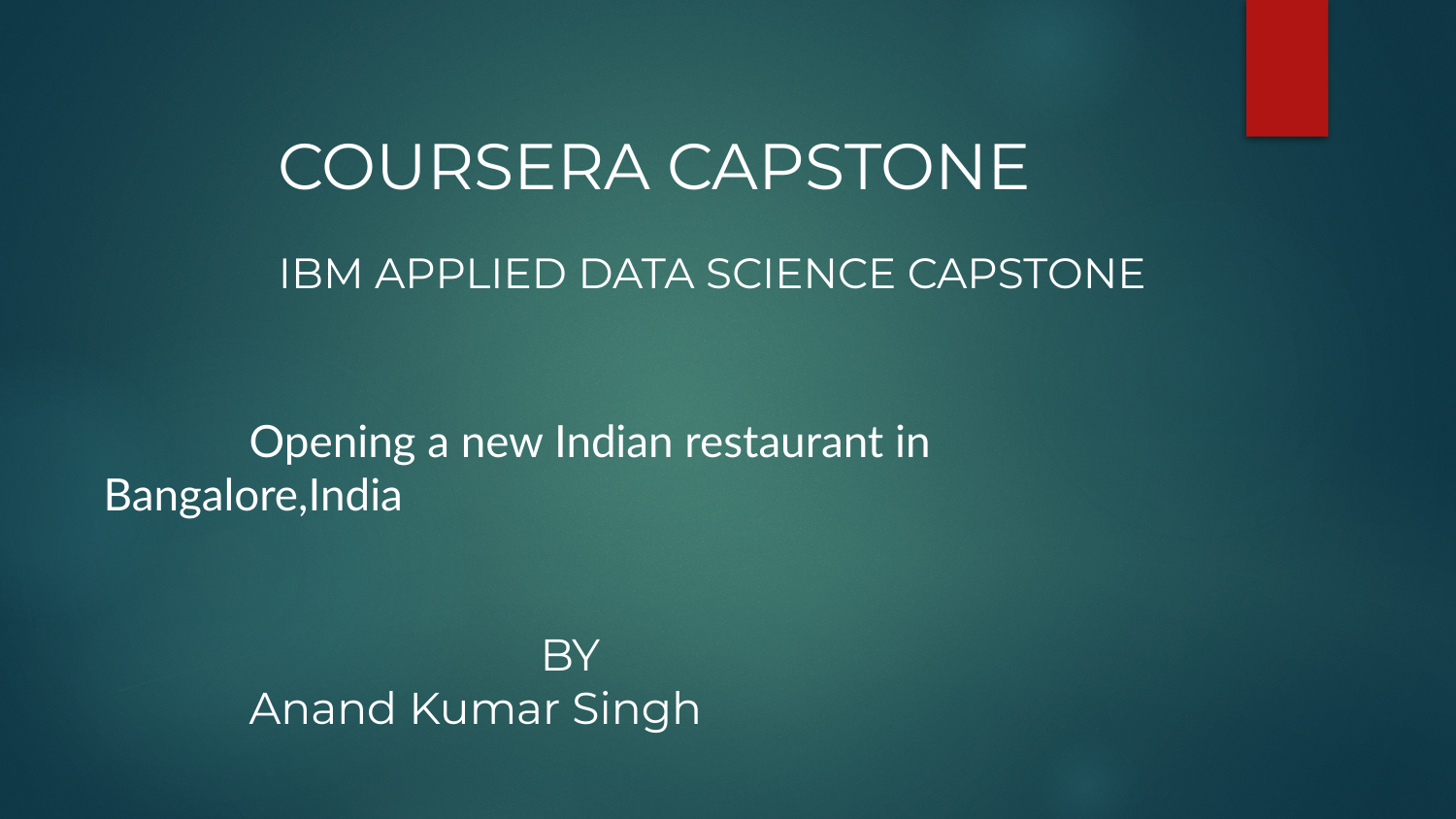

COURSERA CAPSTONE
IBM APPLIED DATA SCIENCE CAPSTONE
	Opening a new Indian restaurant in 	Bangalore,India

                                                                                                              	BY
	Anand Kumar Singh